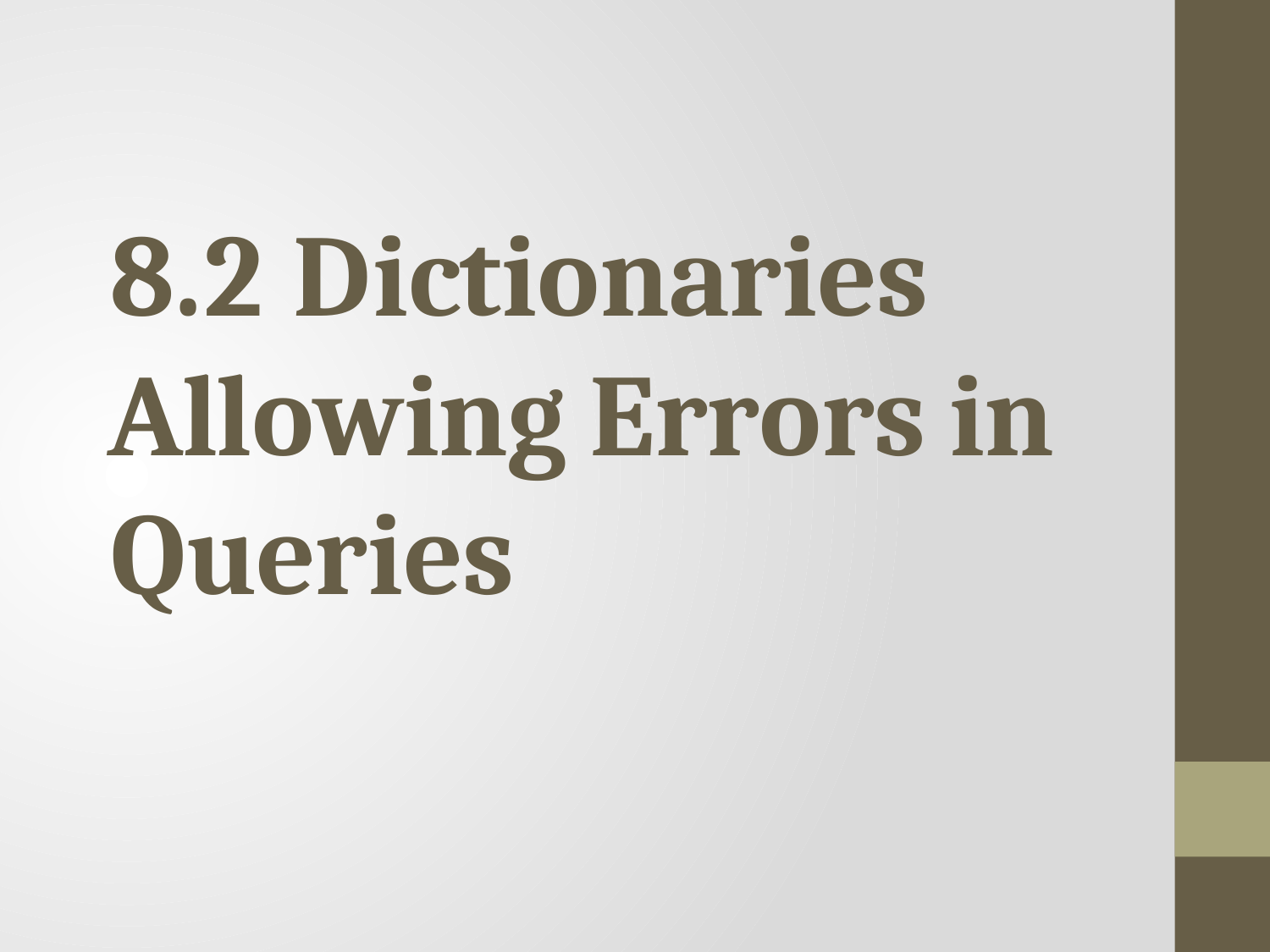

# 8.2 Dictionaries Allowing Errors in Queries